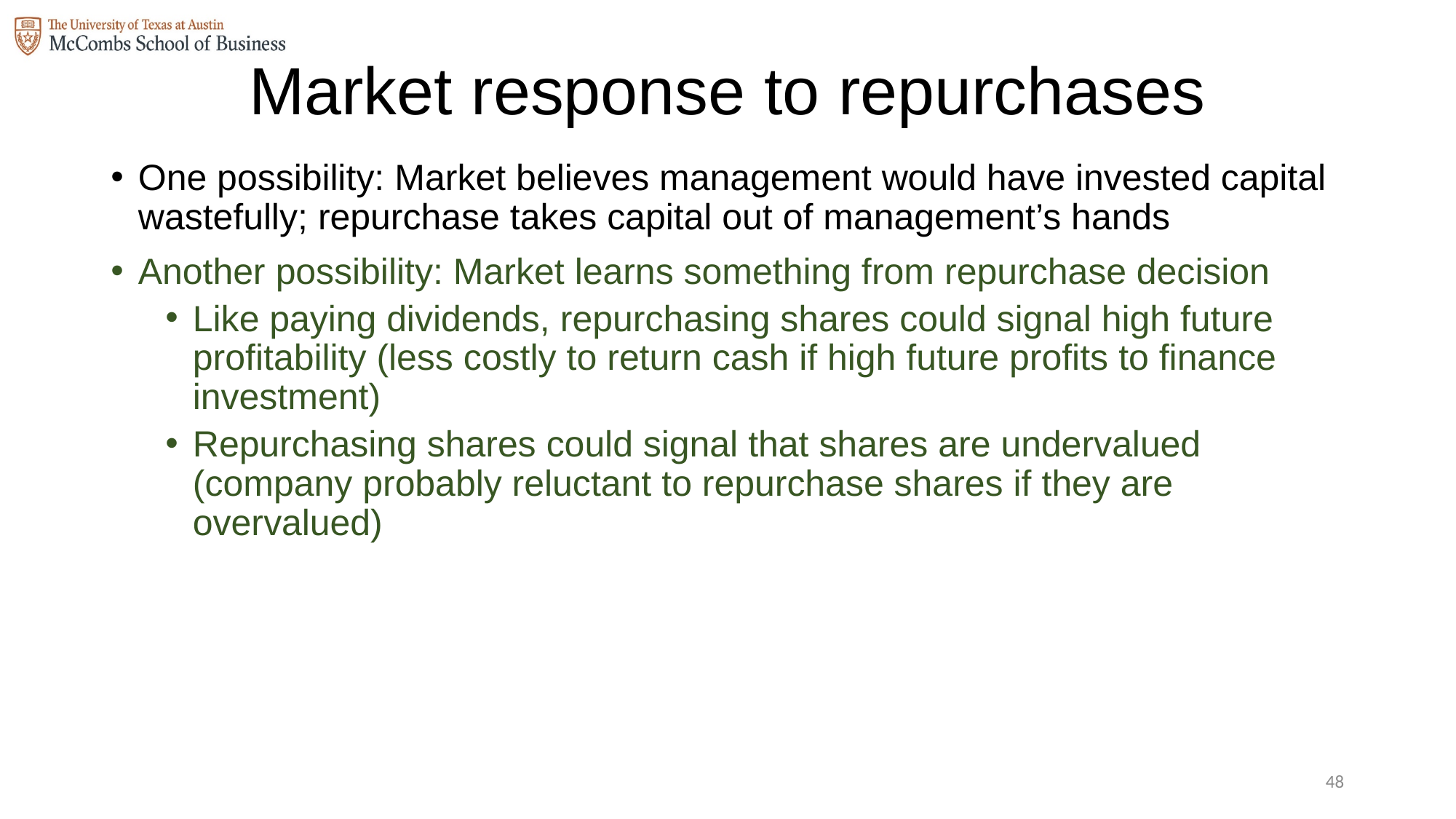

# Market response to repurchases
One possibility: Market believes management would have invested capital wastefully; repurchase takes capital out of management’s hands
Another possibility: Market learns something from repurchase decision
Like paying dividends, repurchasing shares could signal high future profitability (less costly to return cash if high future profits to finance investment)
Repurchasing shares could signal that shares are undervalued (company probably reluctant to repurchase shares if they are overvalued)
48